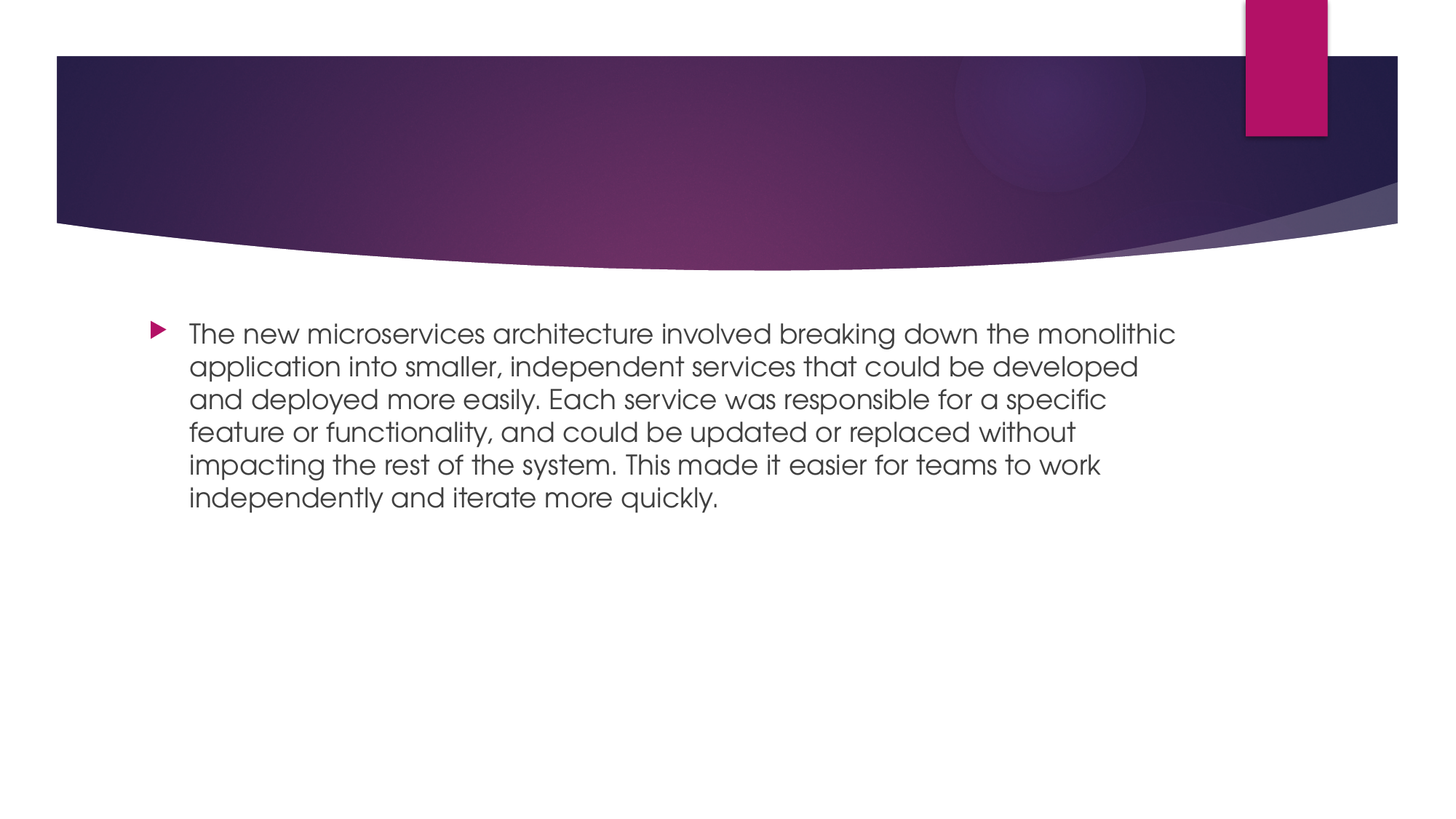

#
The new microservices architecture involved breaking down the monolithic application into smaller, independent services that could be developed and deployed more easily. Each service was responsible for a specific feature or functionality, and could be updated or replaced without impacting the rest of the system. This made it easier for teams to work independently and iterate more quickly.